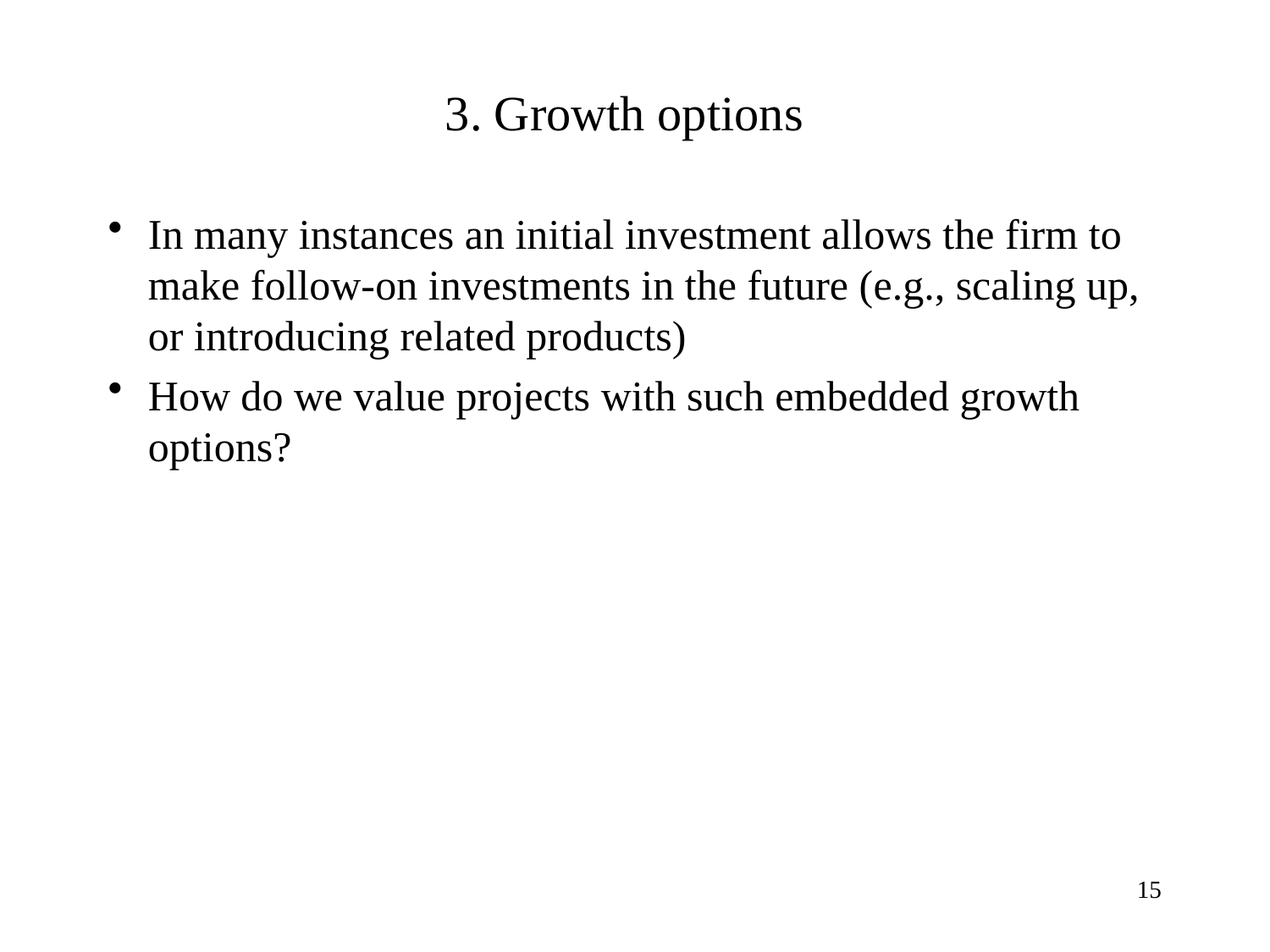

# 3. Growth options
In many instances an initial investment allows the firm to make follow-on investments in the future (e.g., scaling up, or introducing related products)
How do we value projects with such embedded growth options?
15